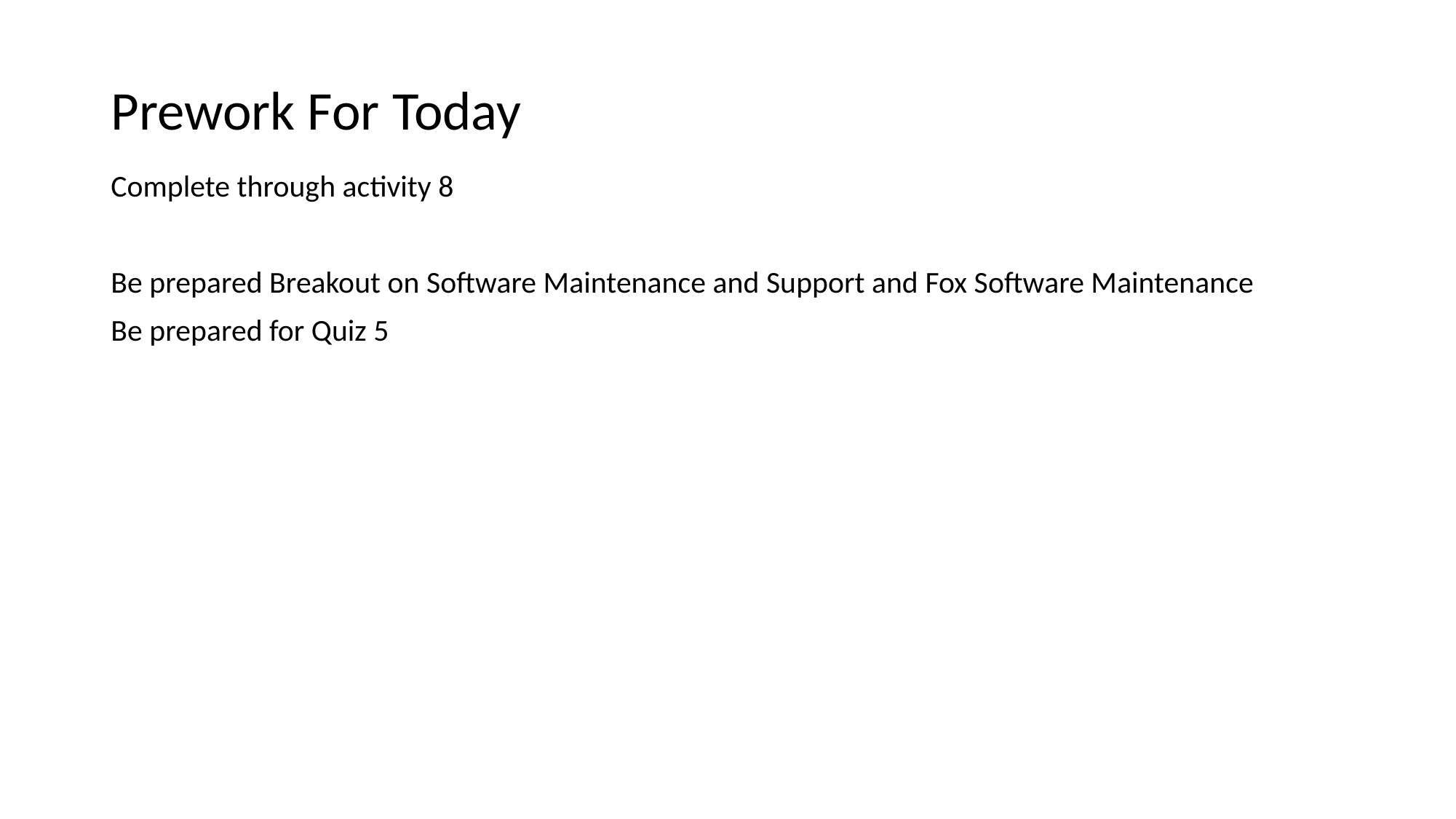

# Prework For Today
Complete through activity 8

Be prepared Breakout on Software Maintenance and Support and Fox Software Maintenance
Be prepared for Quiz 5